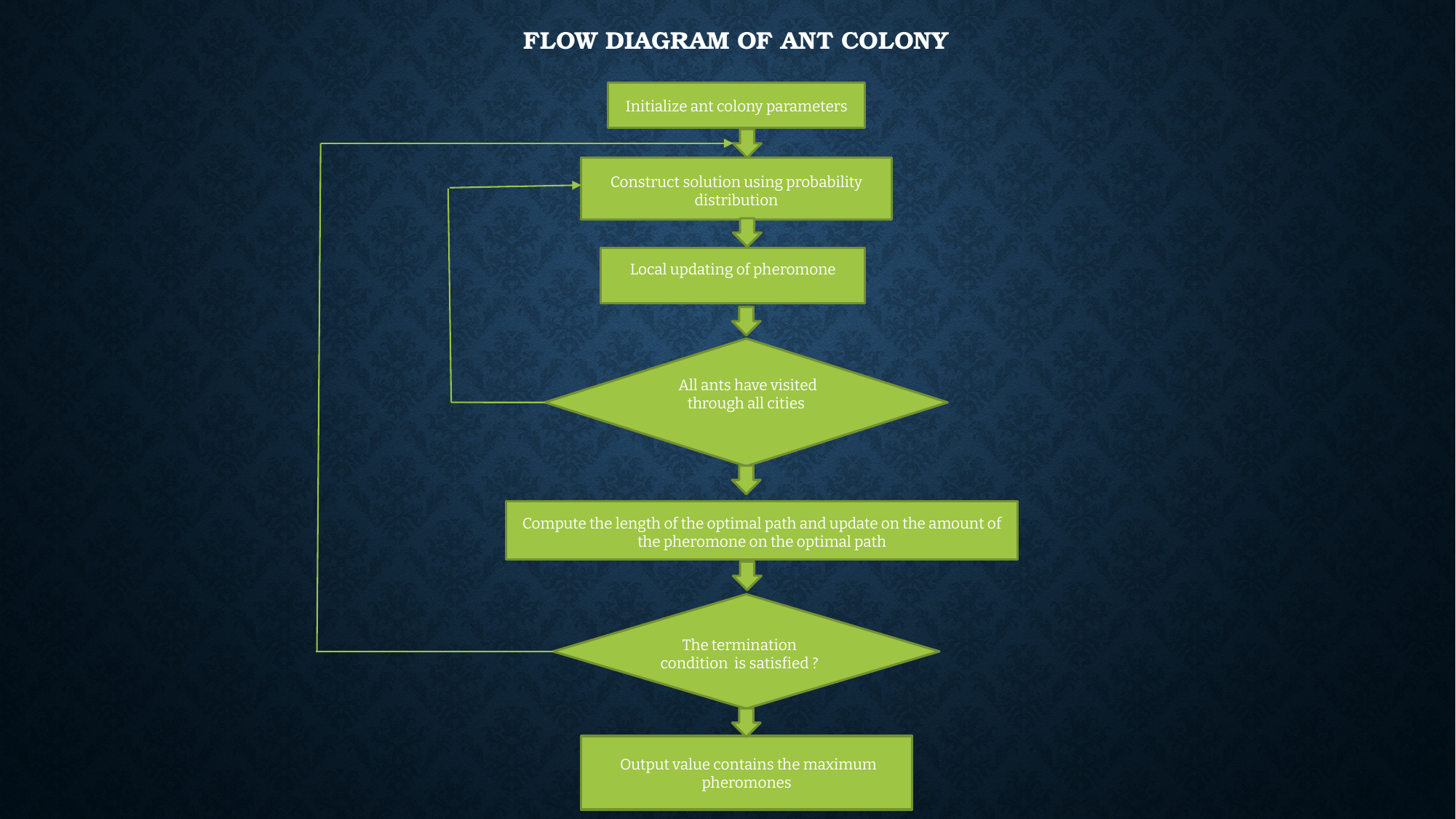

# Flow diagram of Ant colony
Initialize ant colony parameters

Construct solution using probability distribution

Local updating of pheromone

 All ants have visited through all cities

Compute the length of the optimal path and update on the amount of the pheromone on the optimal path

       The termination condition  is satisfied ?

 Output value contains the maximum pheromones